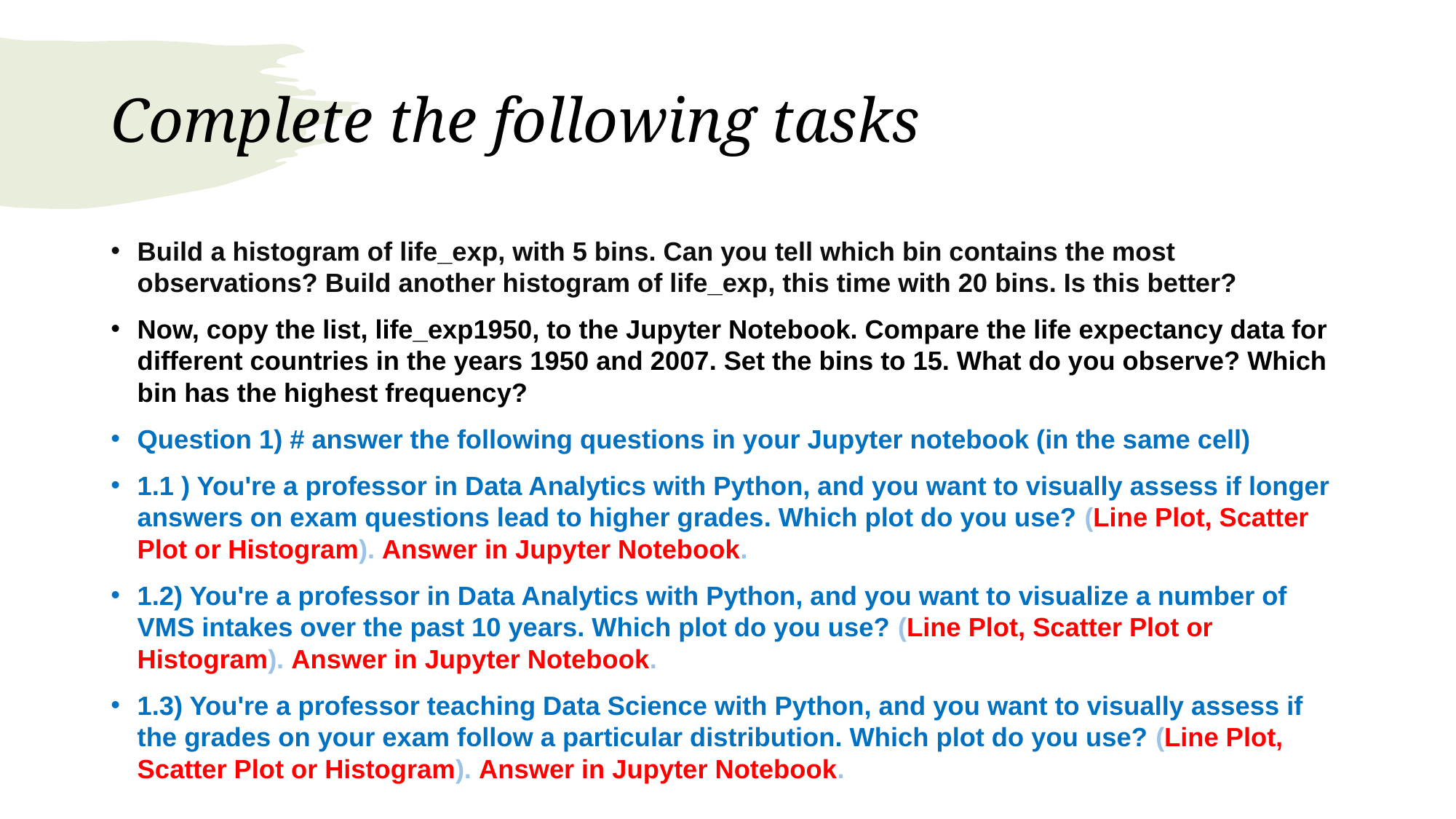

# Complete the following tasks

Build a histogram of life_exp, with 5 bins. Can you tell which bin contains the most observations? Build another histogram of life_exp, this time with 20 bins. Is this better?
Now, copy the list, life_exp1950, to the Jupyter Notebook. Compare the life expectancy data for different countries in the years 1950 and 2007. Set the bins to 15. What do you observe? Which bin has the highest frequency?
Question 1) # answer the following questions in your Jupyter notebook (in the same cell)
1.1 ) You're a professor in Data Analytics with Python, and you want to visually assess if longer answers on exam questions lead to higher grades. Which plot do you use? (Line Plot, Scatter Plot or Histogram). Answer in Jupyter Notebook.
1.2) You're a professor in Data Analytics with Python, and you want to visualize a number of VMS intakes over the past 10 years. Which plot do you use? (Line Plot, Scatter Plot or Histogram). Answer in Jupyter Notebook.
1.3) You're a professor teaching Data Science with Python, and you want to visually assess if the grades on your exam follow a particular distribution. Which plot do you use? (Line Plot, Scatter Plot or Histogram). Answer in Jupyter Notebook.